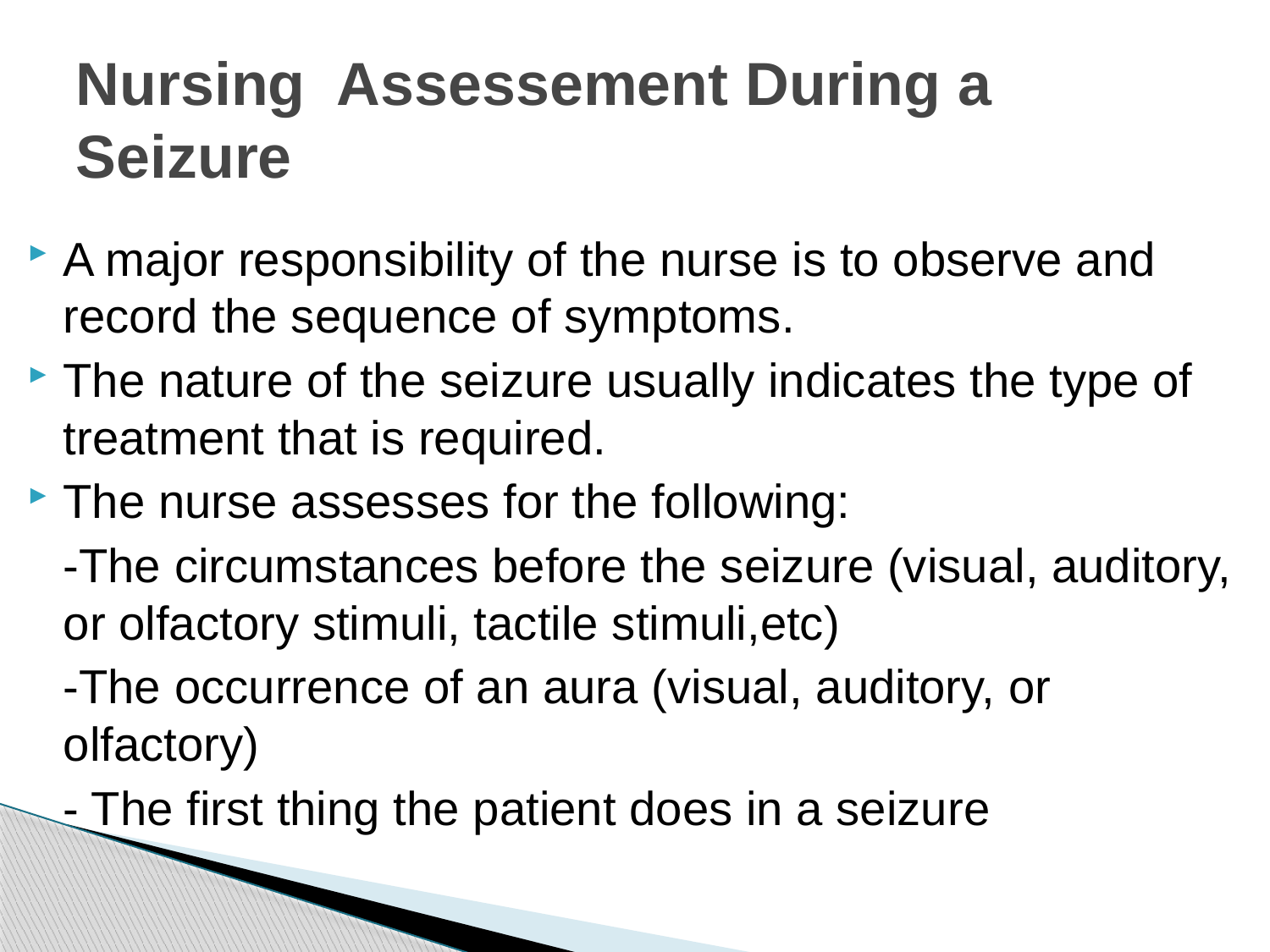

# Nursing  Assessement During a Seizure
A major responsibility of the nurse is to observe and record the sequence of symptoms.
The nature of the seizure usually indicates the type of treatment that is required.
The nurse assesses for the following:
	-The circumstances before the seizure (visual, auditory, or olfactory stimuli, tactile stimuli,etc)
	-The occurrence of an aura (visual, auditory, or olfactory)
	- The first thing the patient does in a seizure